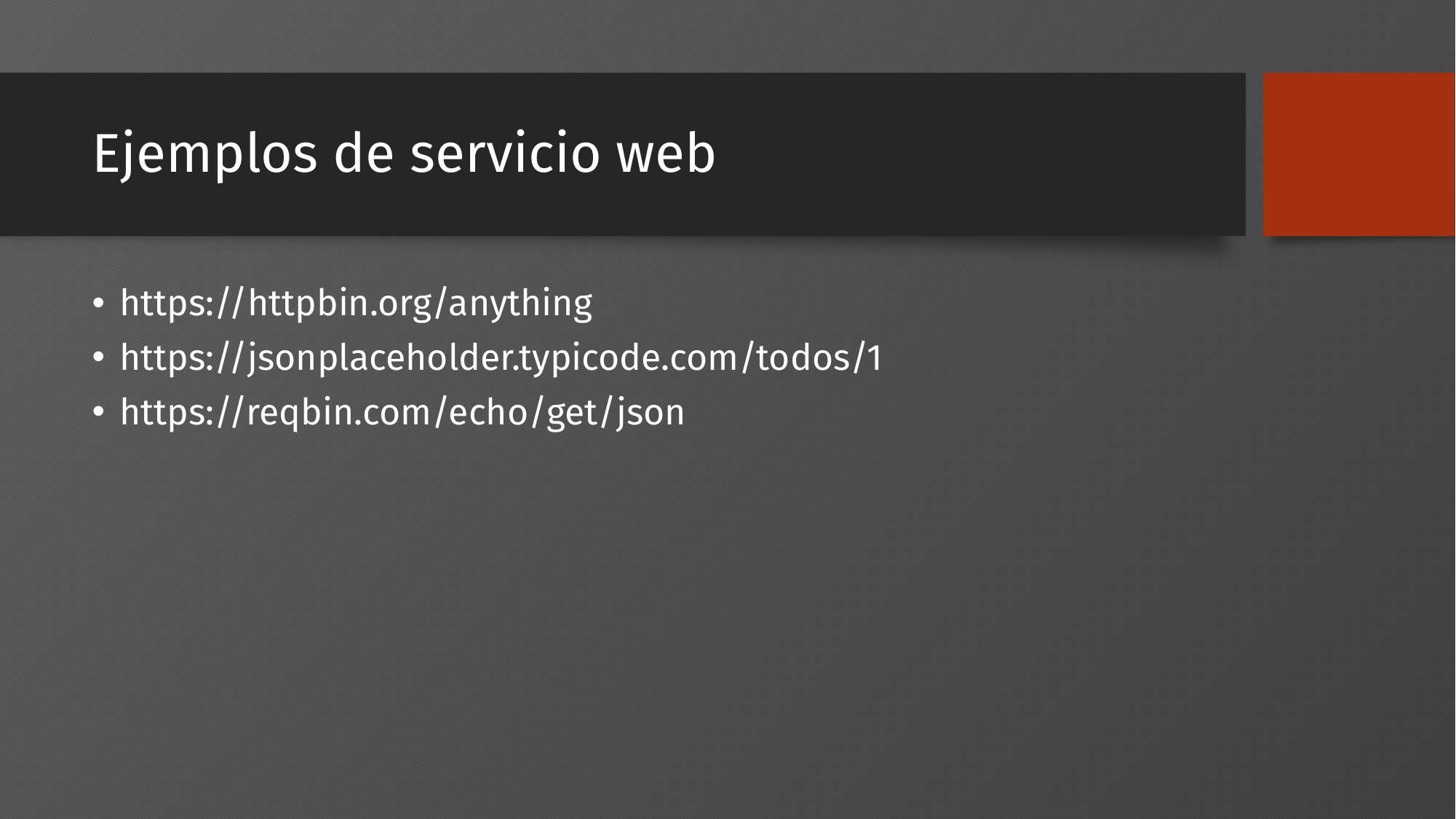

# Ejemplos de servicio web
https://httpbin.org/anything
https://jsonplaceholder.typicode.com/todos/1
https://reqbin.com/echo/get/json